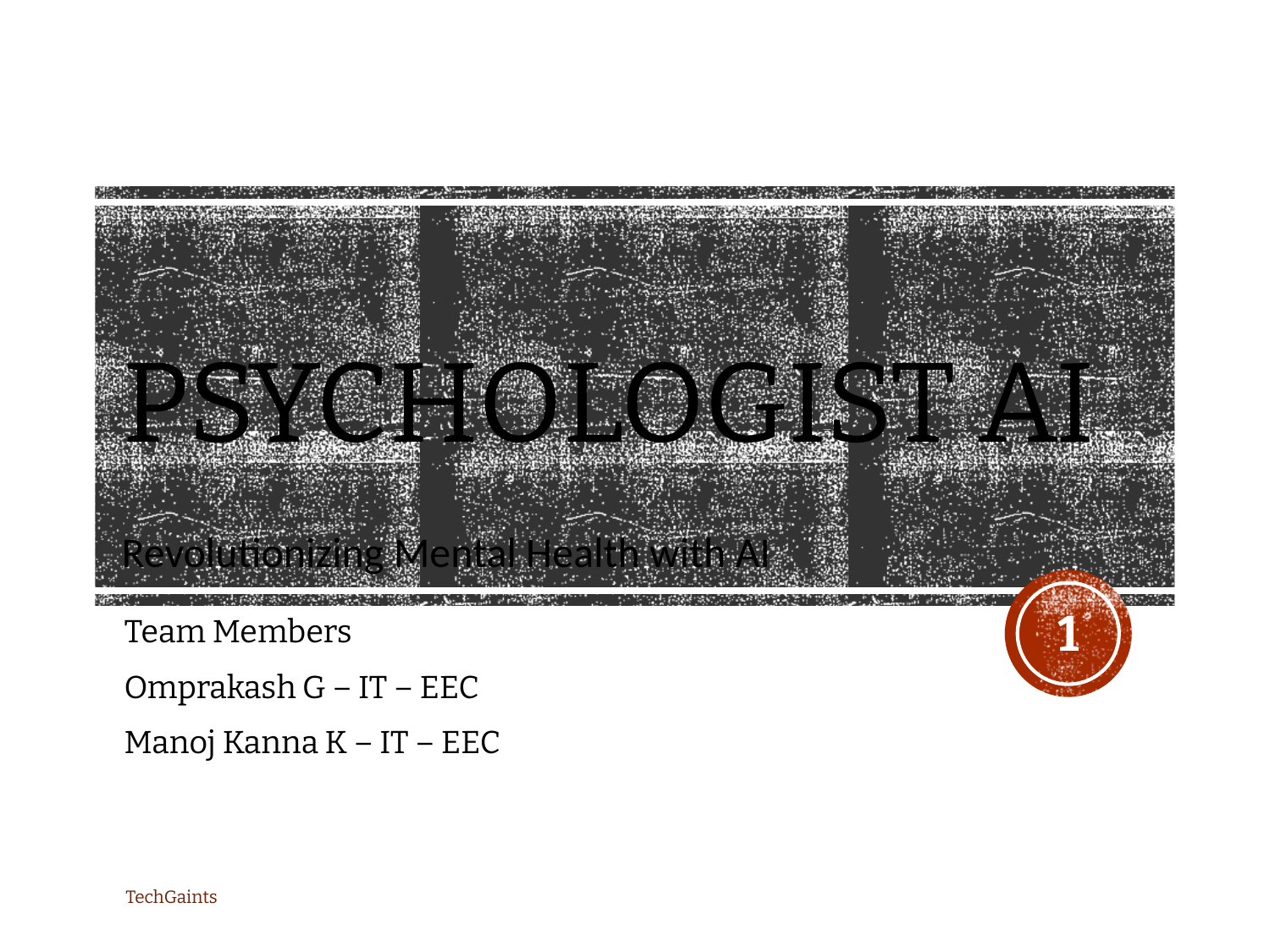

# Psychologist AI
Revolutionizing Mental Health with AI
1
Team Members
Omprakash G – IT – EEC
Manoj Kanna K – IT – EEC
TechGaints